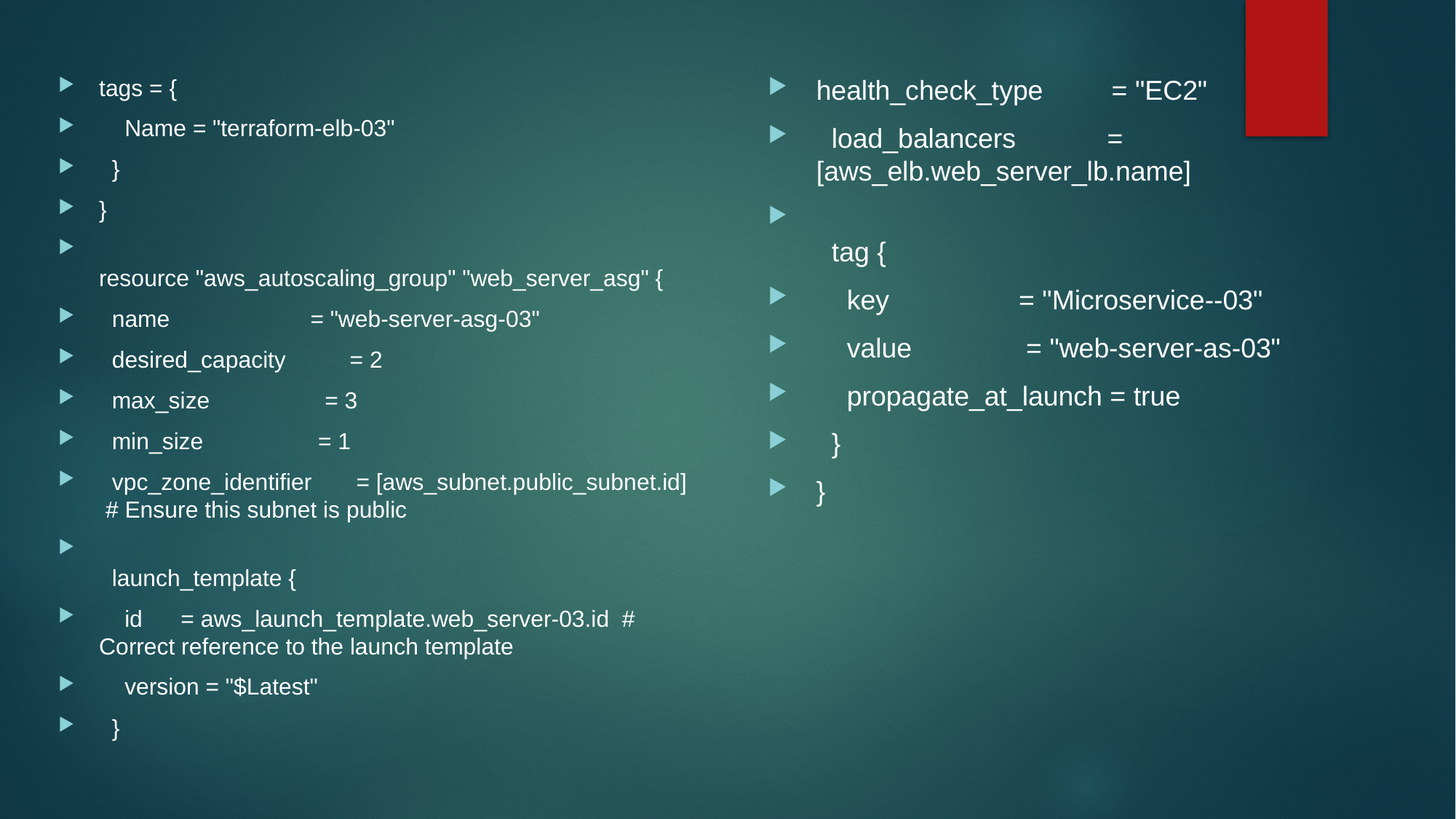

tags = {
    Name = "terraform-elb-03"
  }
}
resource "aws_autoscaling_group" "web_server_asg" {
  name                      = "web-server-asg-03"
  desired_capacity          = 2
  max_size                  = 3
  min_size                  = 1
  vpc_zone_identifier       = [aws_subnet.public_subnet.id]  # Ensure this subnet is public
  launch_template {
    id      = aws_launch_template.web_server-03.id  # Correct reference to the launch template
    version = "$Latest"
  }

health_check_type         = "EC2"
  load_balancers            = [aws_elb.web_server_lb.name]
  tag {
    key                 = "Microservice--03"
    value               = "web-server-as-03"
    propagate_at_launch = true
  }
}